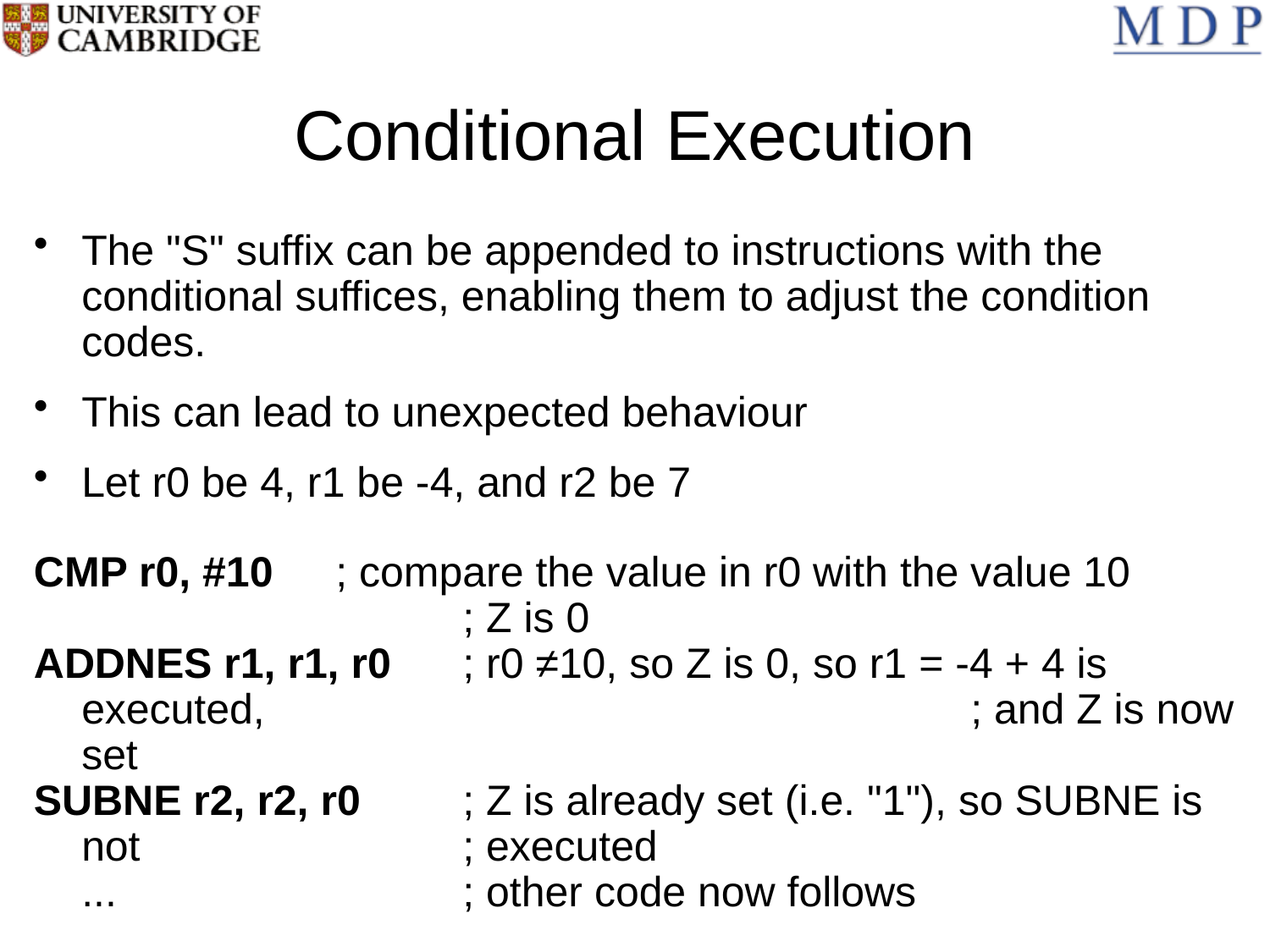

# Conditional Execution
The "S" suffix can be appended to instructions with the conditional suffices, enabling them to adjust the condition codes.
This can lead to unexpected behaviour
Let r0 be 4, r1 be -4, and r2 be 7

CMP r0, #10  	; compare the value in r0 with the value 10
				; Z is 0
ADDNES r1, r1, r0 	; r0 ≠10, so Z is 0, so r1 = -4 + 4 is executed,                                 			; and Z is now set
SUBNE r2, r2, r0 	; Z is already set (i.e. "1"), so SUBNE is not 			; executed
	... 	  		; other code now follows